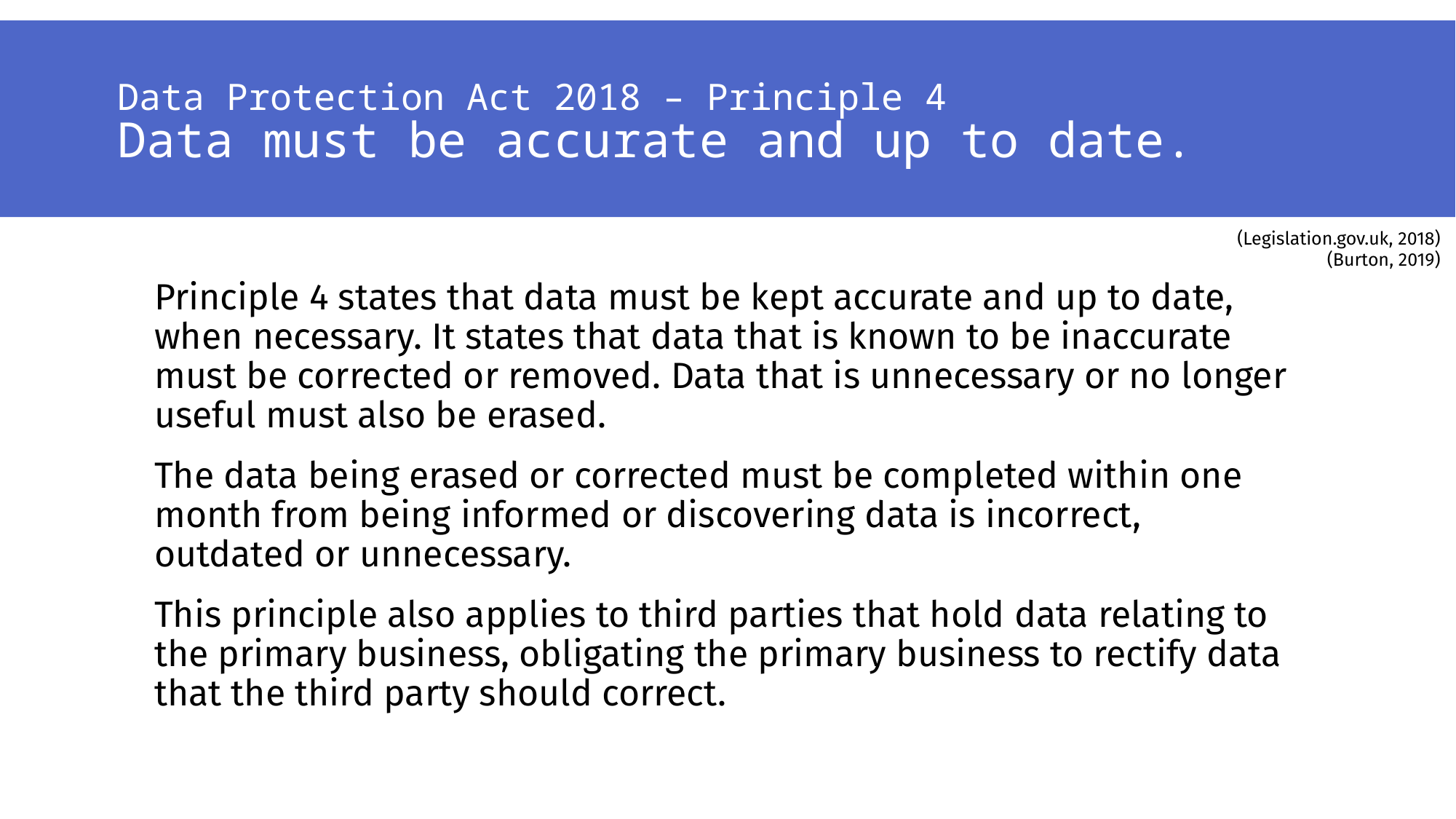

# Data Protection Act 2018 – Principle 4 Data must be accurate and up to date.
(Legislation.gov.uk, 2018)
(Burton, 2019)
Principle 4 states that data must be kept accurate and up to date, when necessary. It states that data that is known to be inaccurate must be corrected or removed. Data that is unnecessary or no longer useful must also be erased.
The data being erased or corrected must be completed within one month from being informed or discovering data is incorrect, outdated or unnecessary.
This principle also applies to third parties that hold data relating to the primary business, obligating the primary business to rectify data that the third party should correct.